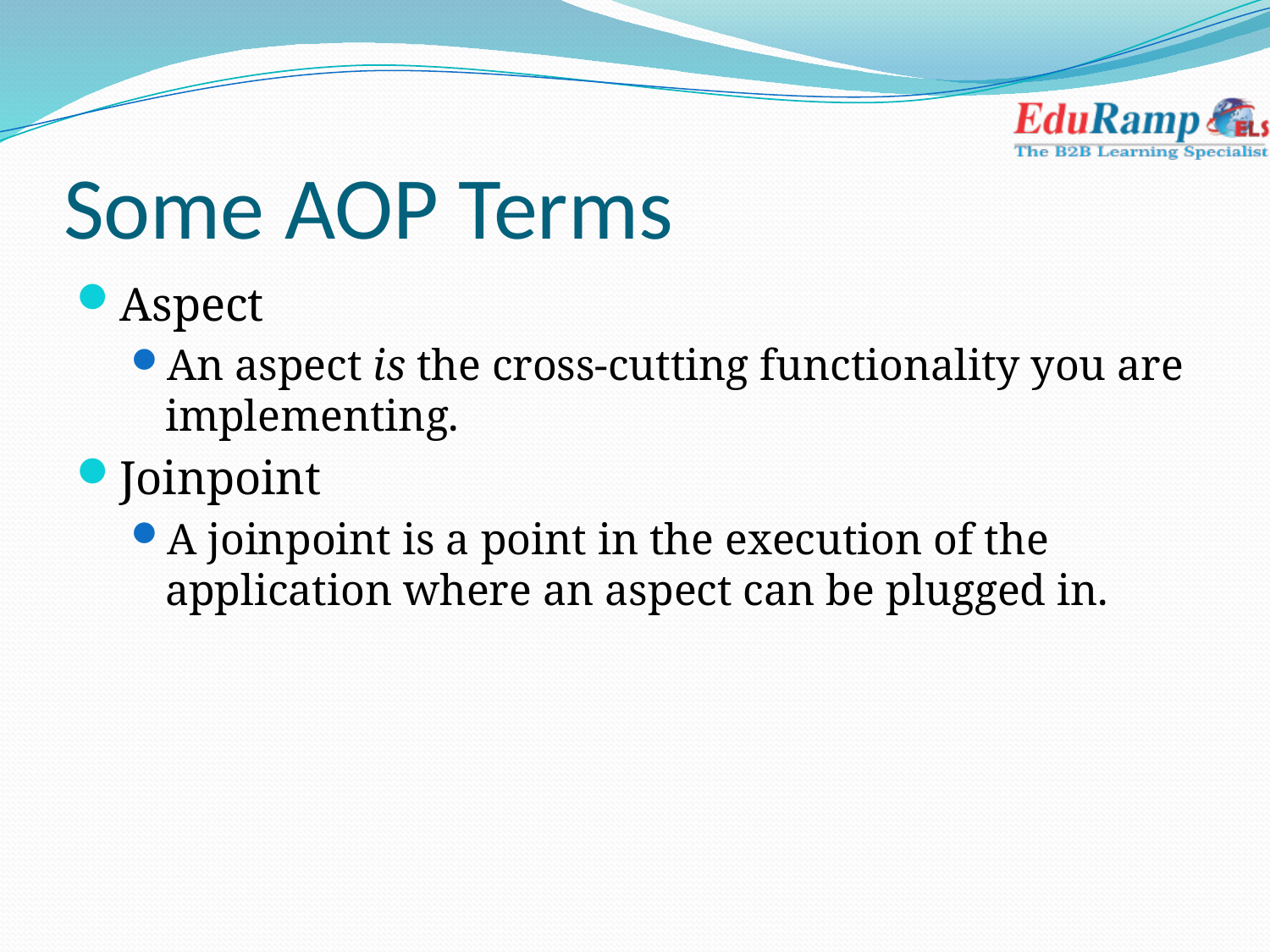

# Some AOP Terms
Aspect
An aspect is the cross-cutting functionality you are implementing.
Joinpoint
A joinpoint is a point in the execution of the application where an aspect can be plugged in.